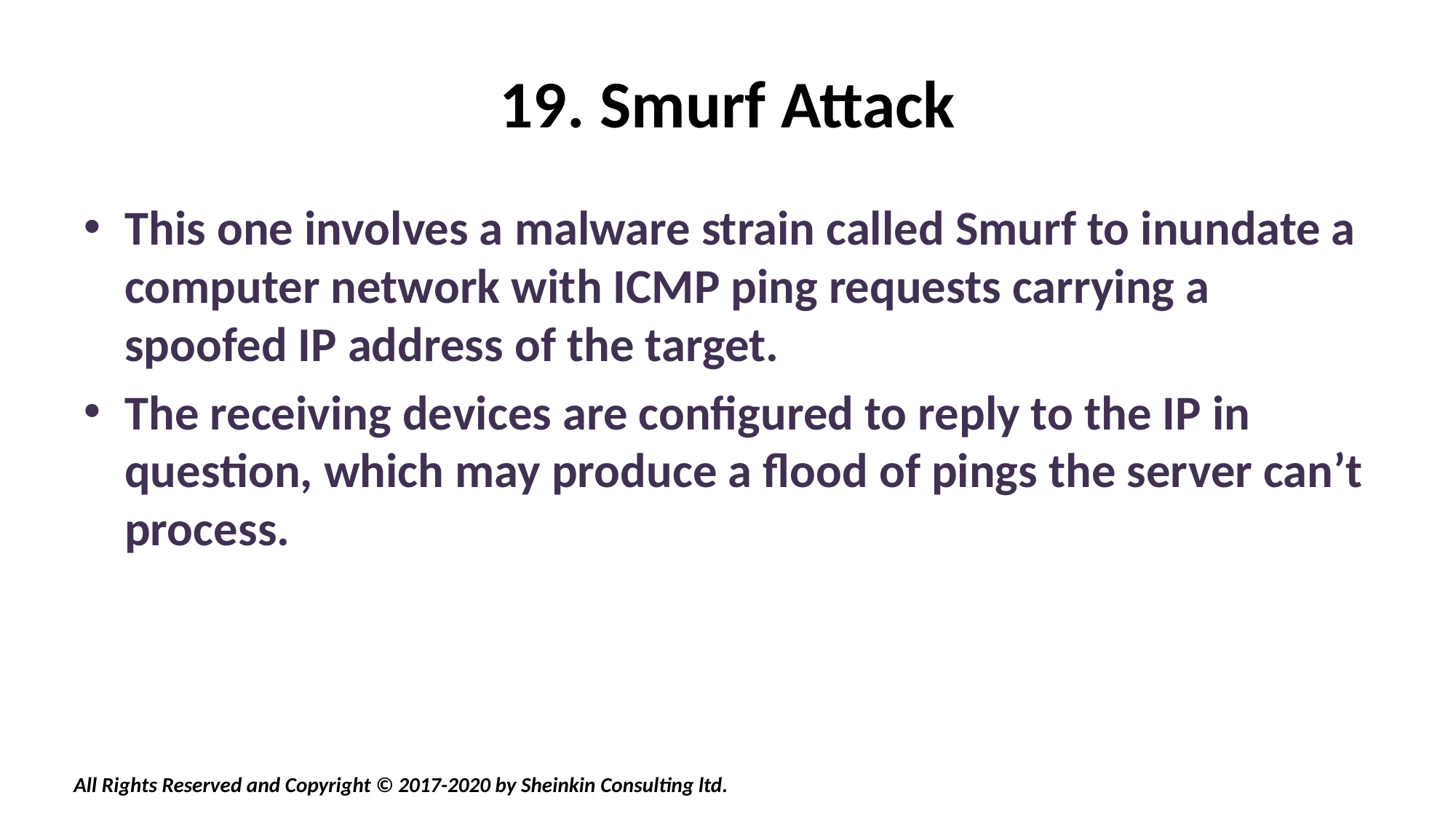

# 19. Smurf Attack
This one involves a malware strain called Smurf to inundate a computer network with ICMP ping requests carrying a spoofed IP address of the target.
The receiving devices are configured to reply to the IP in question, which may produce a flood of pings the server can’t process.